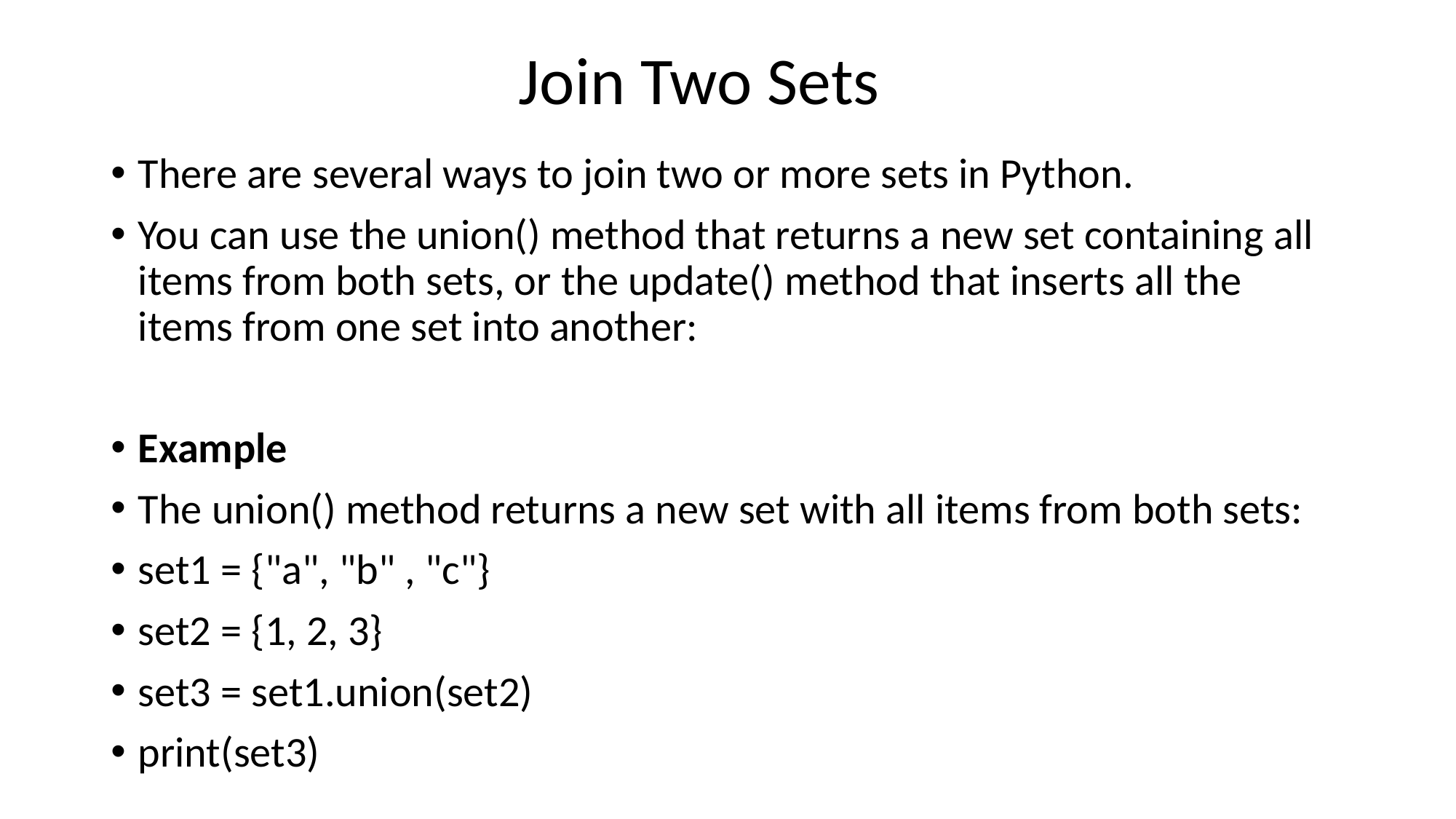

# Join Two Sets
There are several ways to join two or more sets in Python.
You can use the union() method that returns a new set containing all items from both sets, or the update() method that inserts all the items from one set into another:

Example
The union() method returns a new set with all items from both sets:
set1 = {"a", "b" , "c"}
set2 = {1, 2, 3}
set3 = set1.union(set2)
print(set3)